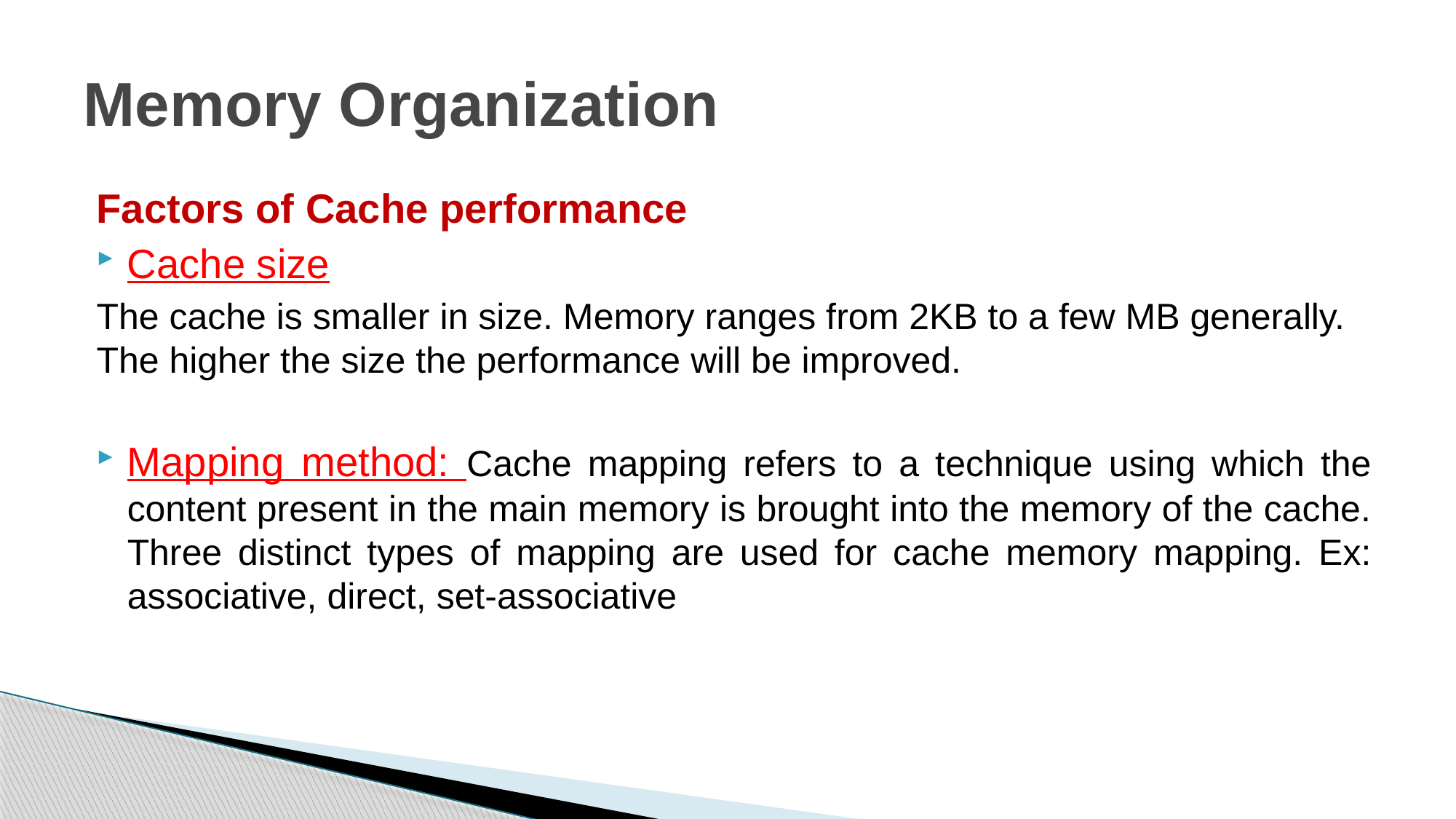

# Memory Organization
Factors of Cache performance
Cache size
The cache is smaller in size. Memory ranges from 2KB to a few MB generally. The higher the size the performance will be improved.

Mapping method: Cache mapping refers to a technique using which the content present in the main memory is brought into the memory of the cache. Three distinct types of mapping are used for cache memory mapping. Ex: associative, direct, set-associative